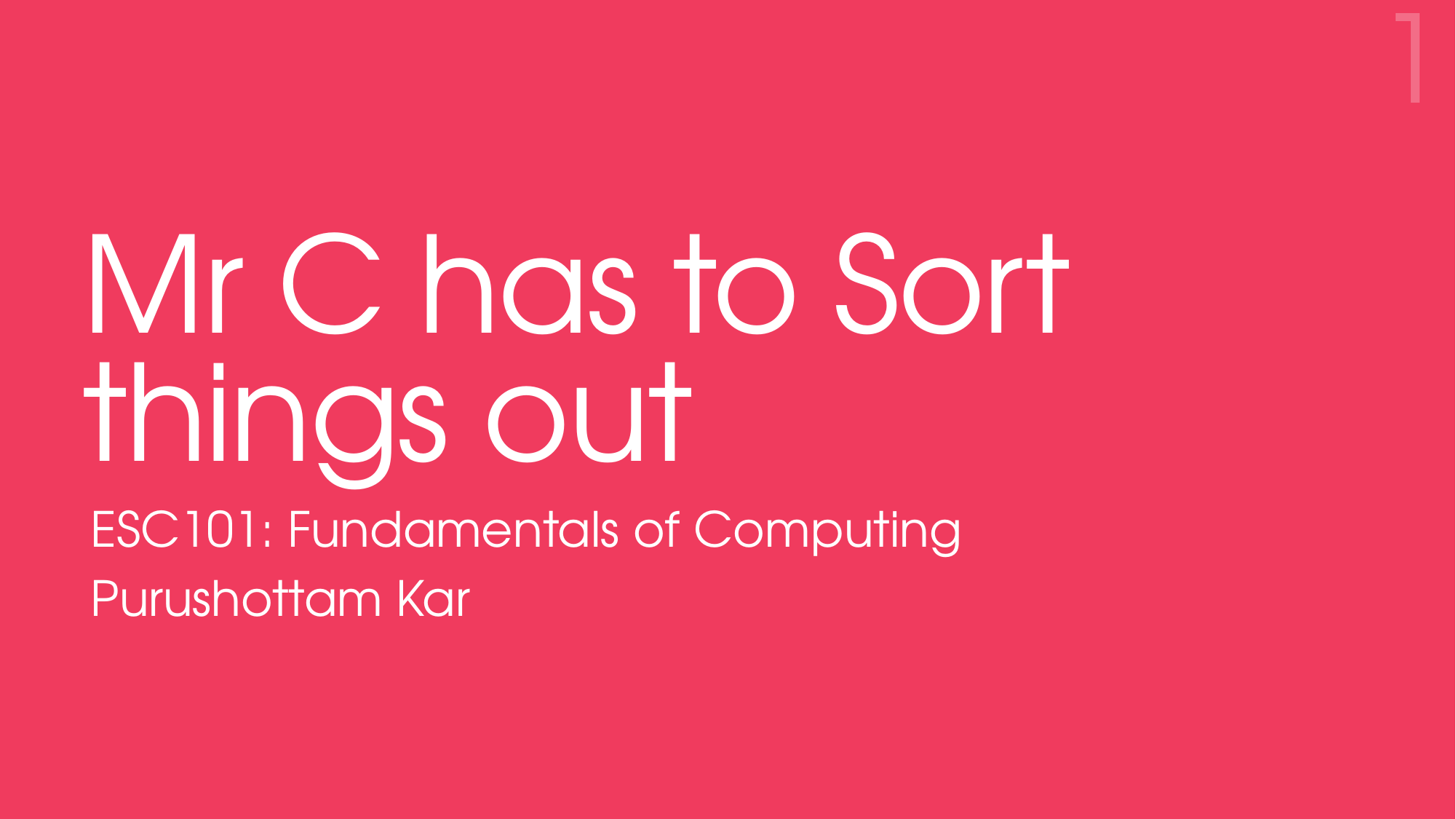

1
# Mr C has to Sort things out
ESC101: Fundamentals of Computing
Purushottam Kar